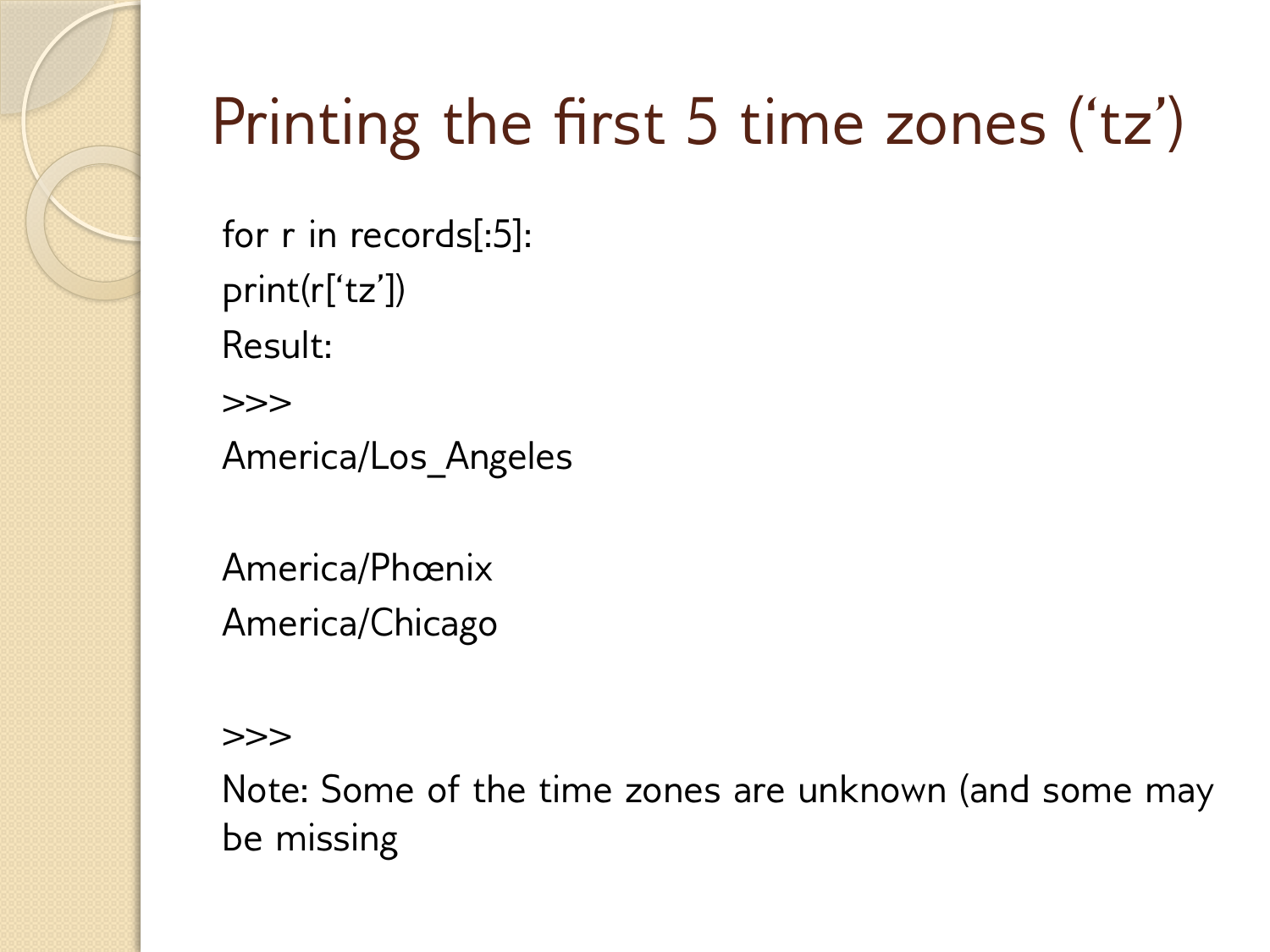

# Printing the first 5 time zones (‘tz’)
for r in records[:5]:
	print(r[‘tz’])
Result:
>>>
America/Los_Angeles

America/Phoenix
America/Chicago

>>>
Note: Some of the time zones are unknown (and some may be missing